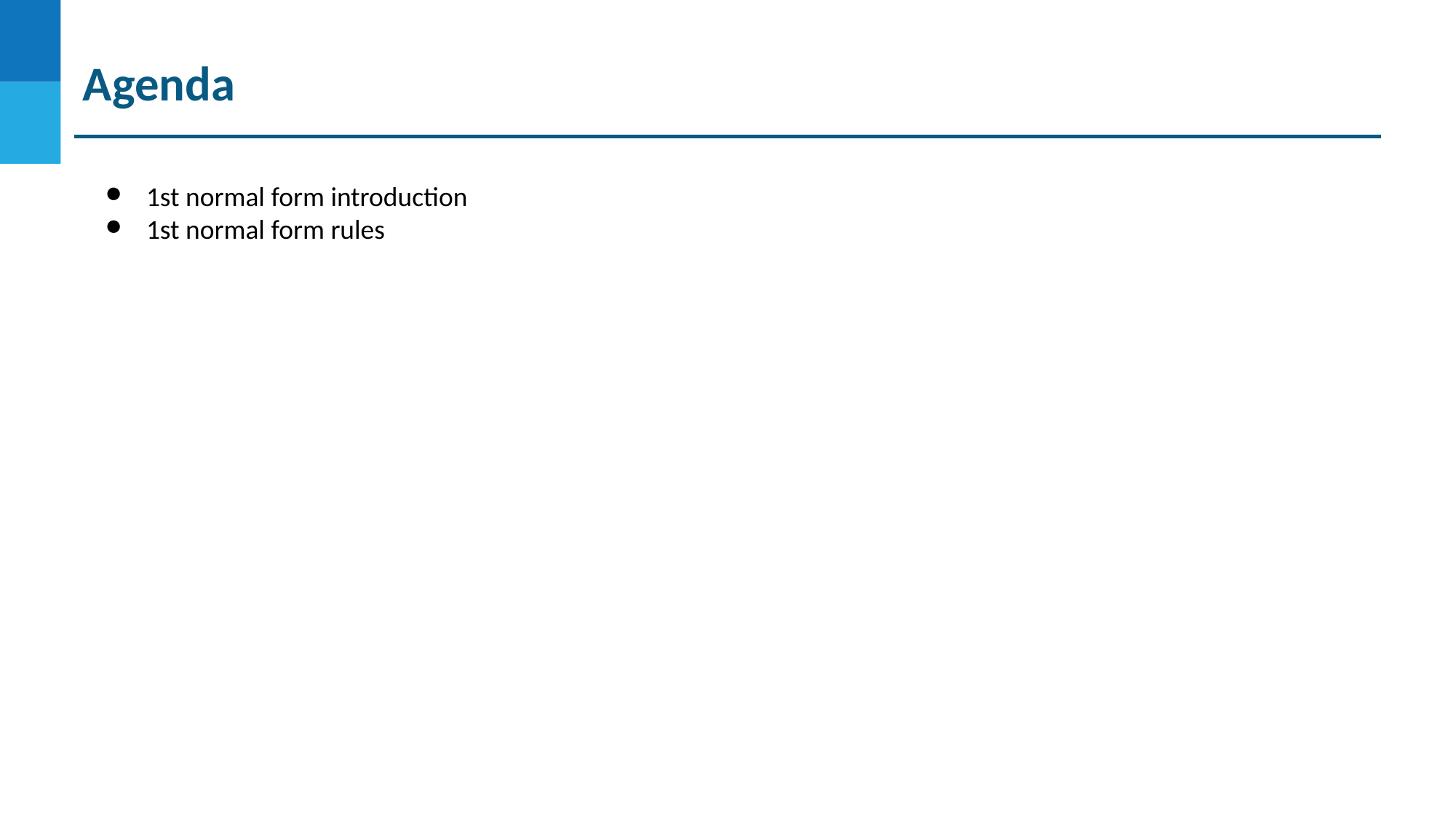

Agenda
1st normal form introduction
1st normal form rules